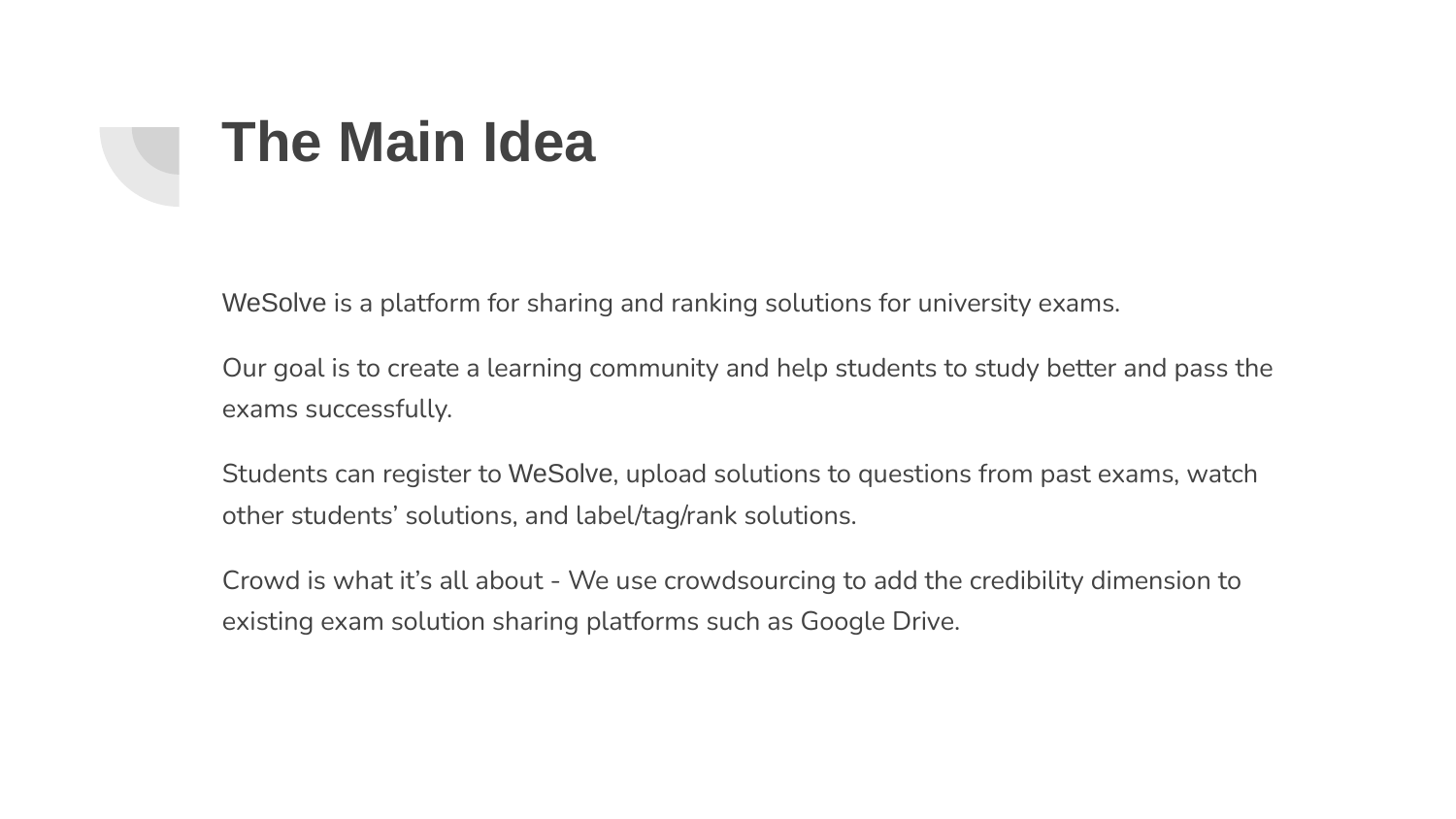

# The Main Idea
WeSolve is a platform for sharing and ranking solutions for university exams.
Our goal is to create a learning community and help students to study better and pass the exams successfully.
Students can register to WeSolve, upload solutions to questions from past exams, watch other students’ solutions, and label/tag/rank solutions.
Crowd is what it’s all about - We use crowdsourcing to add the credibility dimension to existing exam solution sharing platforms such as Google Drive.